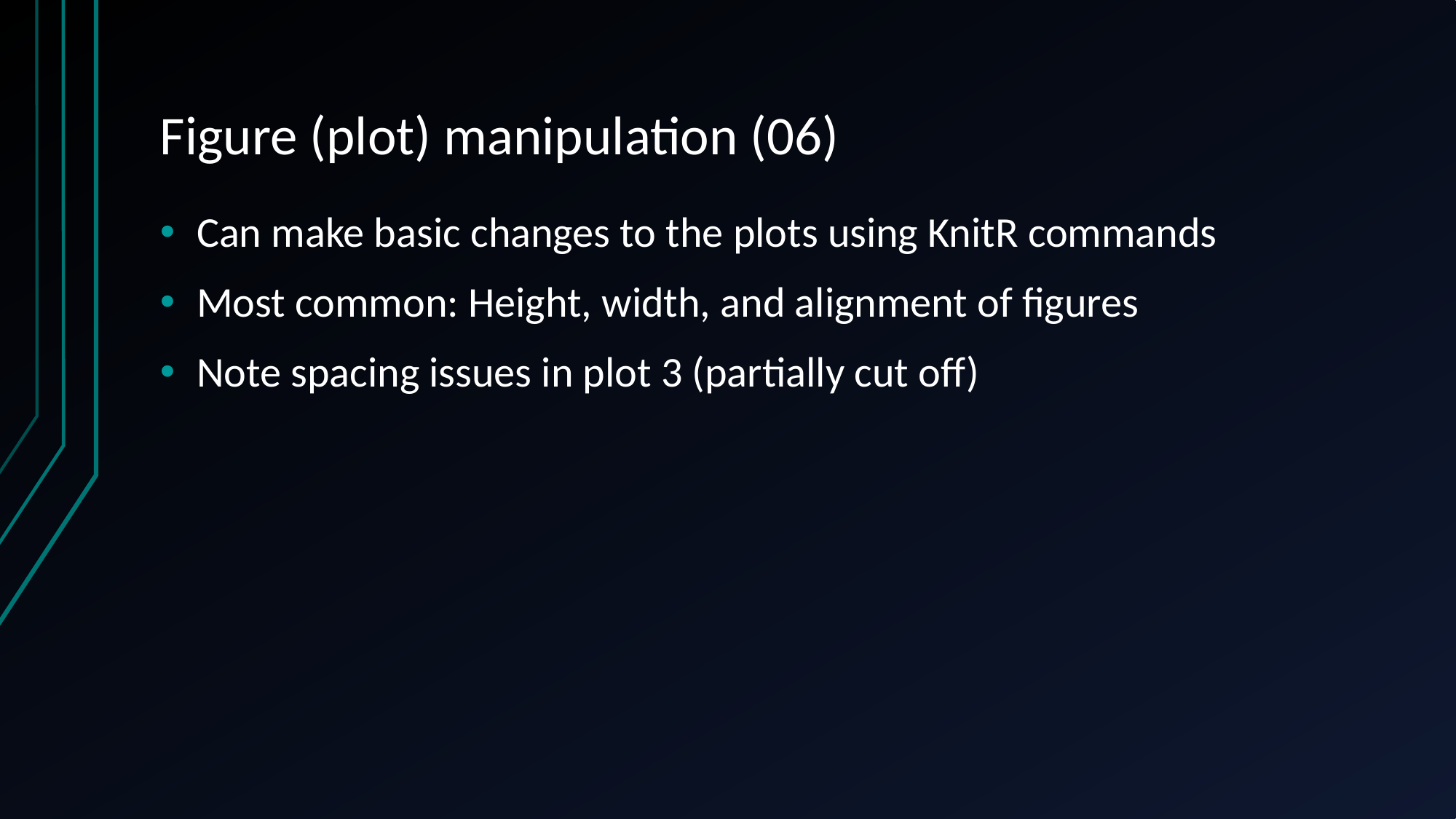

# Figure (plot) manipulation (06)
Can make basic changes to the plots using KnitR commands
Most common: Height, width, and alignment of figures
Note spacing issues in plot 3 (partially cut off)